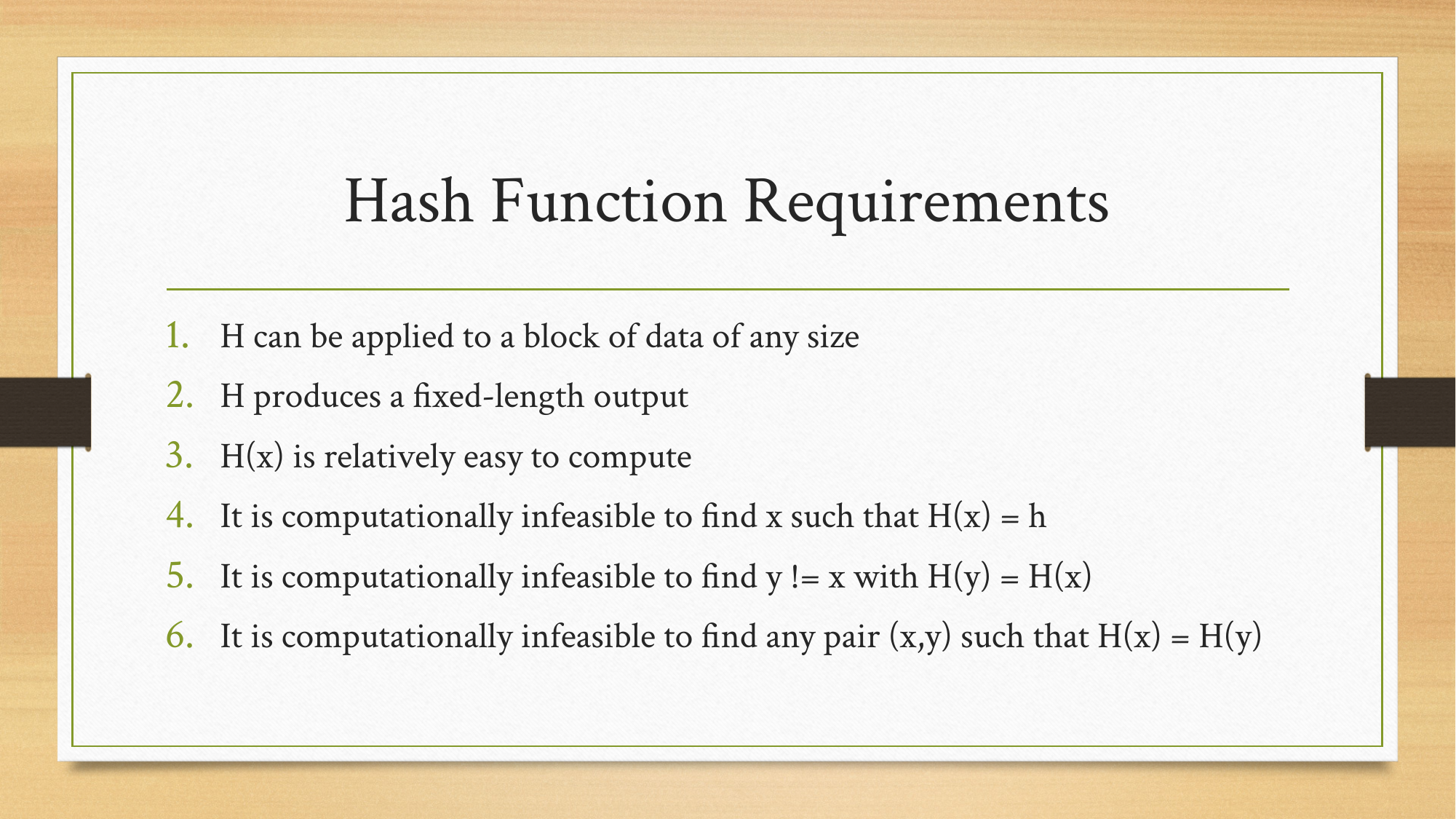

# Hash Function Requirements
H can be applied to a block of data of any size
H produces a fixed-length output
H(x) is relatively easy to compute
It is computationally infeasible to find x such that H(x) = h
It is computationally infeasible to find y != x with H(y) = H(x)
It is computationally infeasible to find any pair (x,y) such that H(x) = H(y)